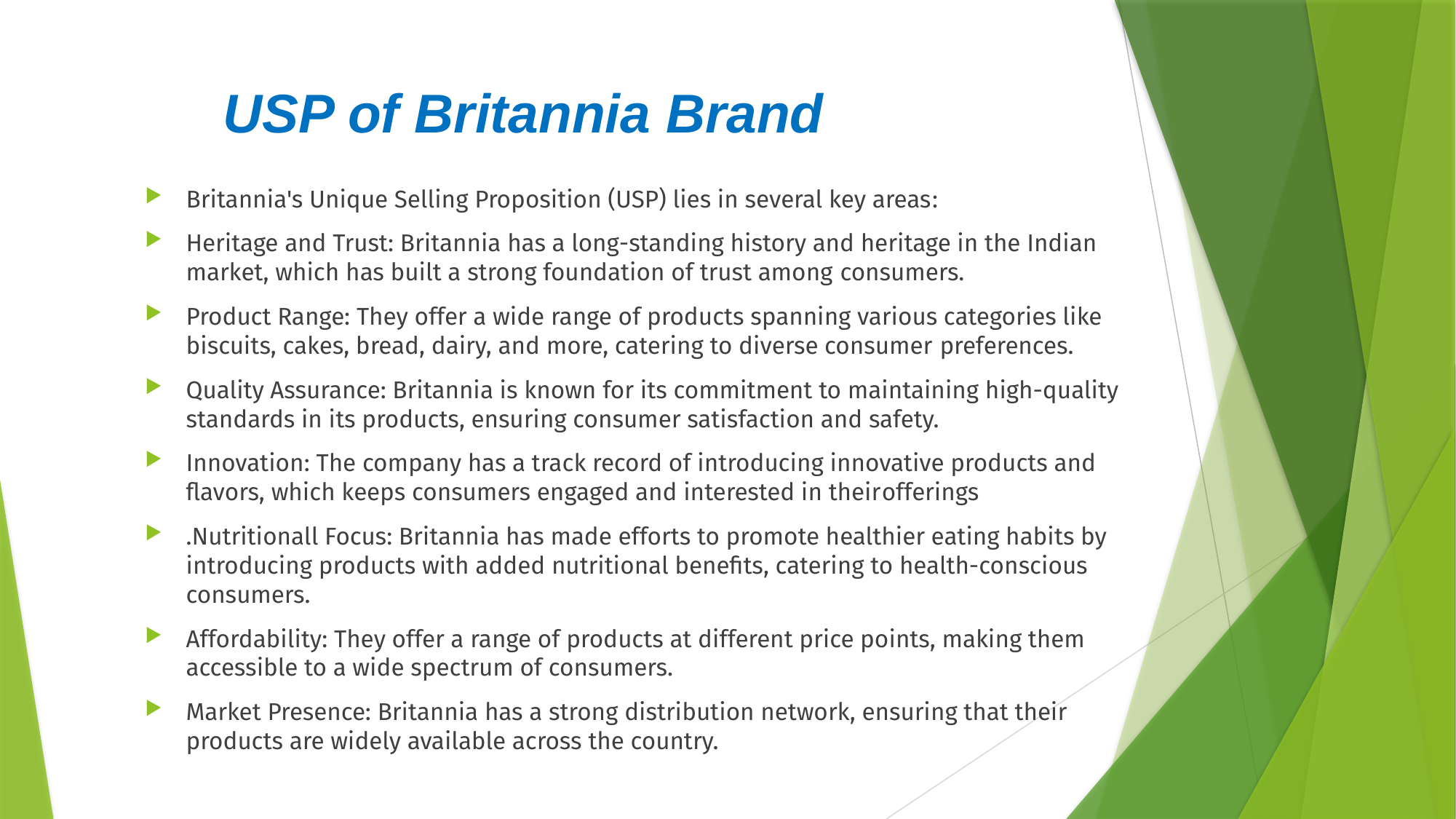

# USP of Britannia Brand
Britannia's Unique Selling Proposition (USP) lies in several key areas:
Heritage and Trust: Britannia has a long-standing history and heritage in the Indian market, which has built a strong foundation of trust among consumers.
Product Range: They offer a wide range of products spanning various categories like biscuits, cakes, bread, dairy, and more, catering to diverse consumer preferences.
Quality Assurance: Britannia is known for its commitment to maintaining high-quality standards in its products, ensuring consumer satisfaction and safety.
Innovation: The company has a track record of introducing innovative products and flavors, which keeps consumers engaged and interested in theirofferings
.Nutritionall Focus: Britannia has made efforts to promote healthier eating habits by introducing products with added nutritional benefits, catering to health-conscious consumers.
Affordability: They offer a range of products at different price points, making them accessible to a wide spectrum of consumers.
Market Presence: Britannia has a strong distribution network, ensuring that their products are widely available across the country.